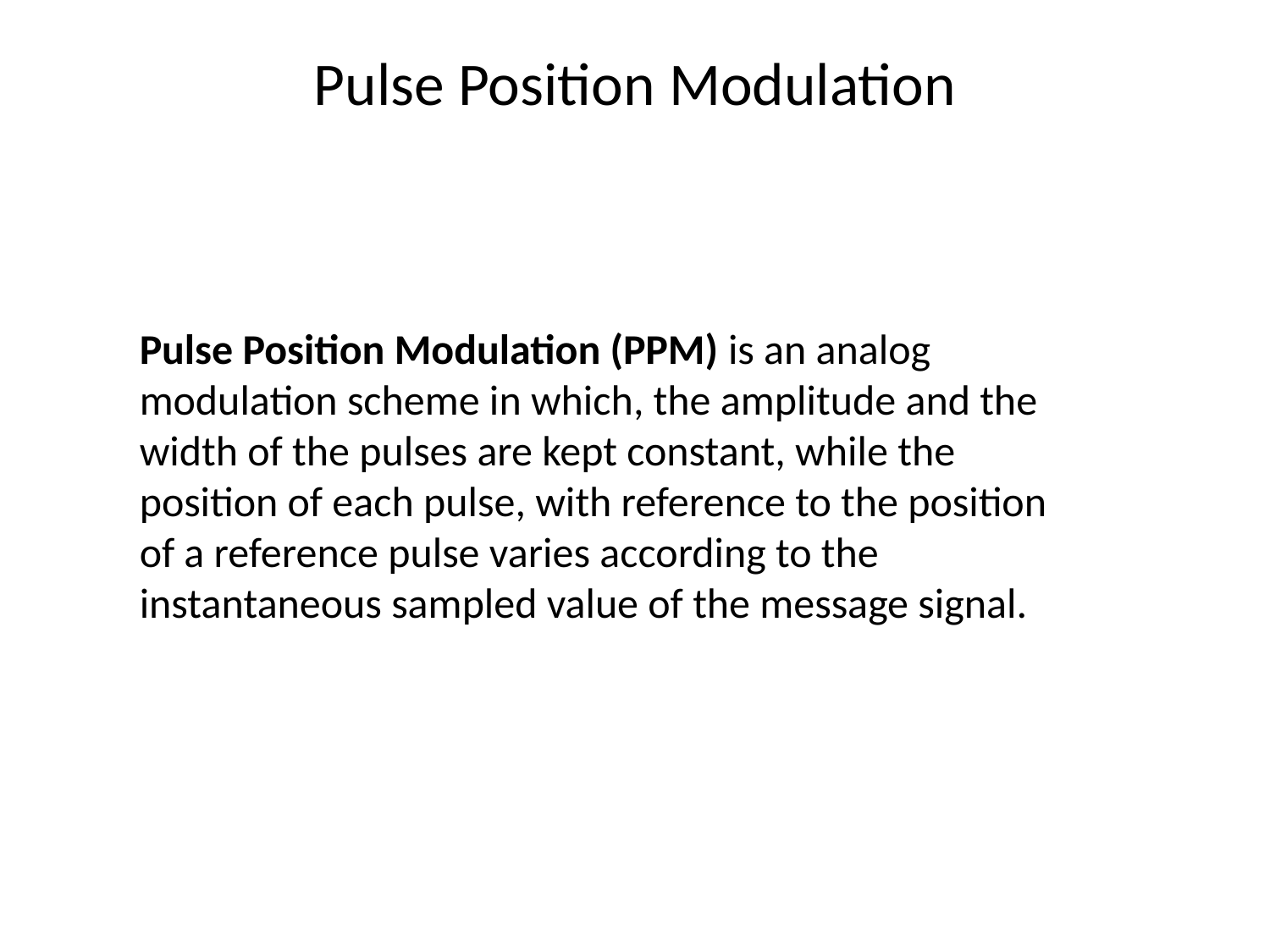

# Pulse Position Modulation

Pulse Position Modulation (PPM) is an analog modulation scheme in which, the amplitude and the width of the pulses are kept constant, while the position of each pulse, with reference to the position of a reference pulse varies according to the instantaneous sampled value of the message signal.